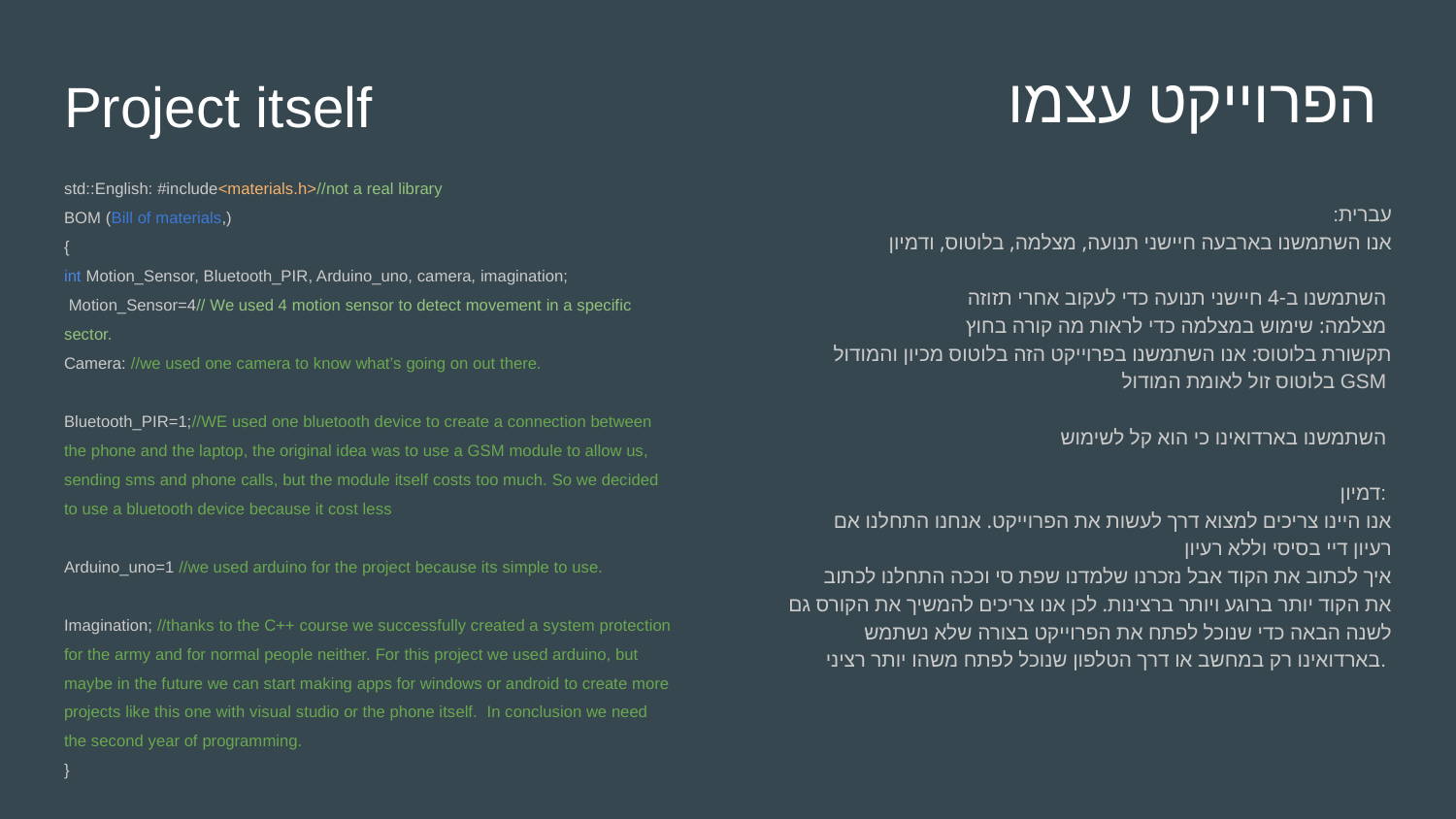

# הפרוייקט עצמו
Project itself
std::English: #include<materials.h>//not a real library
BOM (Bill of materials,)
{
int Motion_Sensor, Bluetooth_PIR, Arduino_uno, camera, imagination;
 Motion_Sensor=4// We used 4 motion sensor to detect movement in a specific sector.
Camera: //we used one camera to know what’s going on out there.

Bluetooth_PIR=1;//WE used one bluetooth device to create a connection between the phone and the laptop, the original idea was to use a GSM module to allow us, sending sms and phone calls, but the module itself costs too much. So we decided to use a bluetooth device because it cost less

Arduino_uno=1 //we used arduino for the project because its simple to use.

Imagination; //thanks to the C++ course we successfully created a system protection for the army and for normal people neither. For this project we used arduino, but maybe in the future we can start making apps for windows or android to create more projects like this one with visual studio or the phone itself.  In conclusion we need the second year of programming.
}
:עברית
אנו השתמשנו בארבעה חיישני תנועה, מצלמה, בלוטוס, ודמיון

השתמשנו ב-4 חיישני תנועה כדי לעקוב אחרי תזוזה
מצלמה: שימוש במצלמה כדי לראות מה קורה בחוץ
 תקשורת בלוטוס: אנו השתמשנו בפרוייקט הזה בלוטוס מכיון והמודול בלוטוס זול לאומת המודול GSM

השתמשנו בארדואינו כי הוא קל לשימוש

דמיון:
  אנו היינו צריכים למצוא דרך לעשות את הפרוייקט. אנחנו התחלנו אם רעיון דיי בסיסי וללא רעיון
  איך לכתוב את הקוד אבל נזכרנו שלמדנו שפת סי וככה התחלנו לכתוב את הקוד יותר ברוגע ויותר ברצינות. לכן אנו צריכים להמשיך את הקורס גם לשנה הבאה כדי שנוכל לפתח את הפרוייקט בצורה שלא נשתמש בארדואינו רק במחשב או דרך הטלפון שנוכל לפתח משהו יותר רציני.